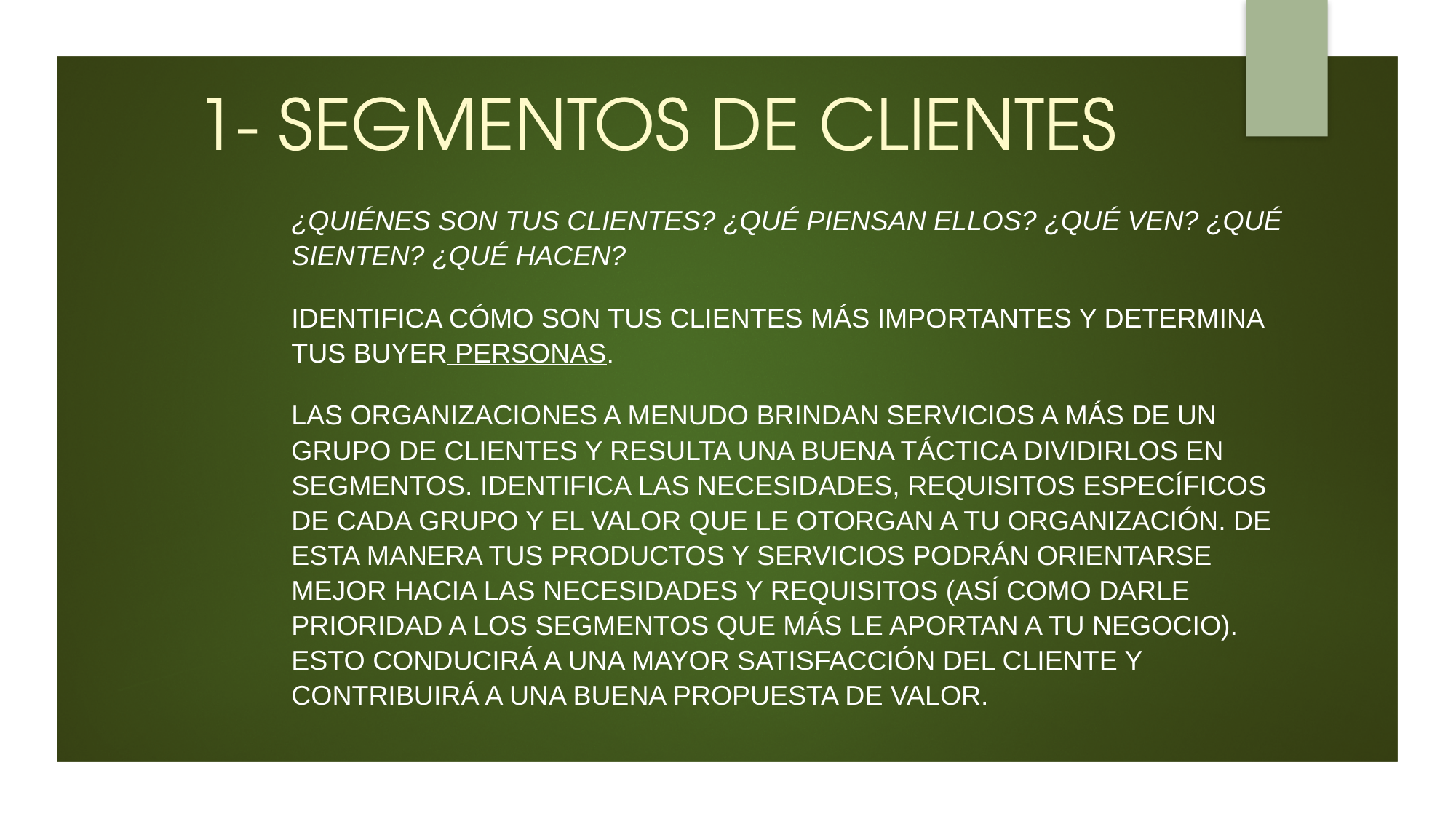

# 1- SEGMENTOS DE CLIENTES
¿Quiénes son tus clientes? ¿Qué piensan ellos? ¿Qué ven? ¿Qué sienten? ¿Qué hacen?
Identifica cómo son tus clientes más importantes y determina tus BUYER personas.
Las organizaciones a menudo brindan servicios a más de un grupo de clientes y resulta una buena táctica dividirlos en segmentos. Identifica las necesidades, requisitos específicos de cada grupo y el valor que le otorgan a tu organización. De esta manera tus productos y servicios podrán orientarse mejor hacia las necesidades y requisitos (así como darle prioridad a los segmentos que más le aportan a tu negocio). Esto conducirá a una mayor satisfacción del cliente y contribuirá a una buena propuesta de valor.